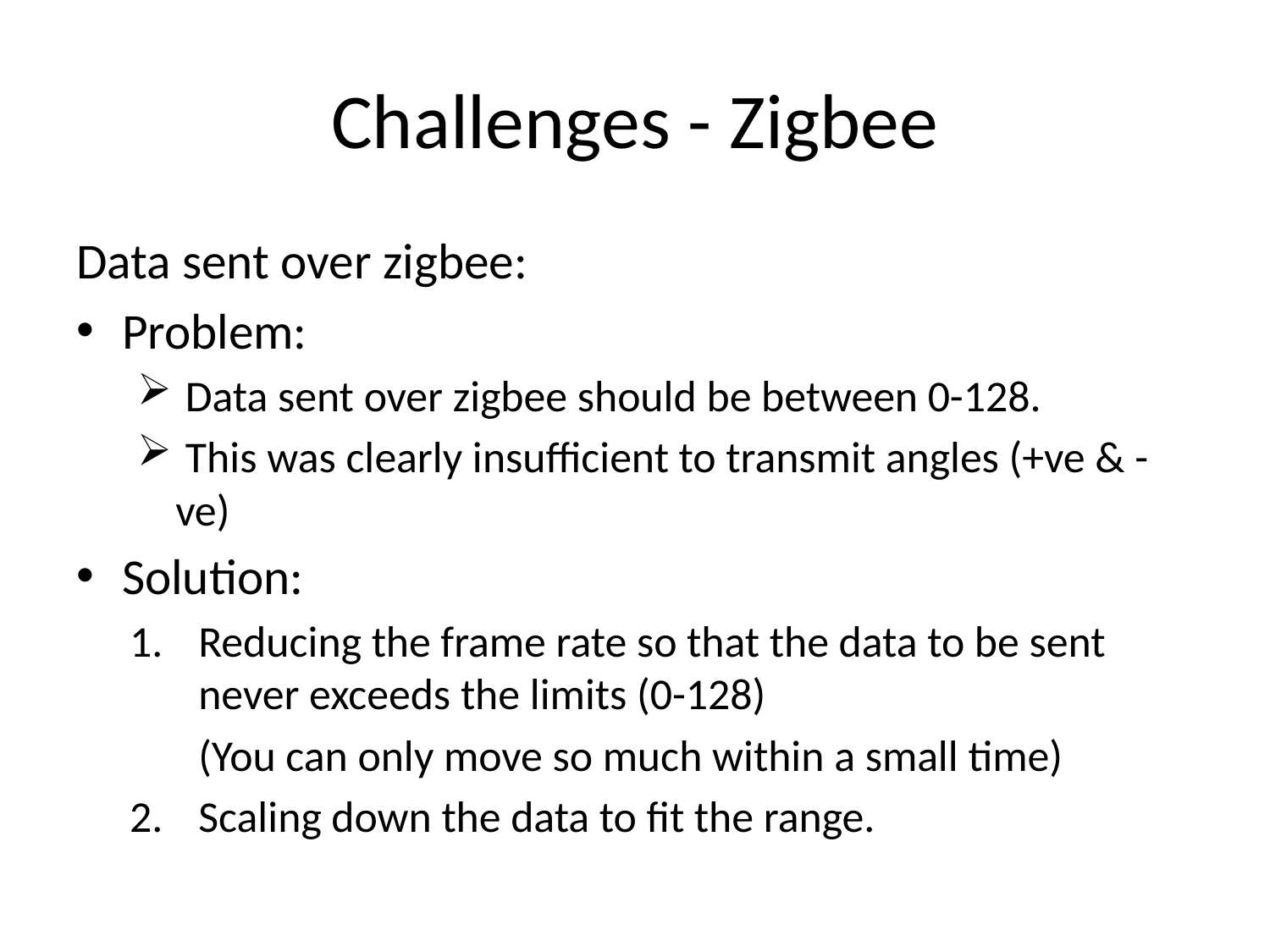

# Challenges - Zigbee
Data sent over zigbee:
Problem:
 Data sent over zigbee should be between 0-128.
 This was clearly insufficient to transmit angles (+ve & -ve)
Solution:
Reducing the frame rate so that the data to be sent never exceeds the limits (0-128)
	(You can only move so much within a small time)
2.	Scaling down the data to fit the range.